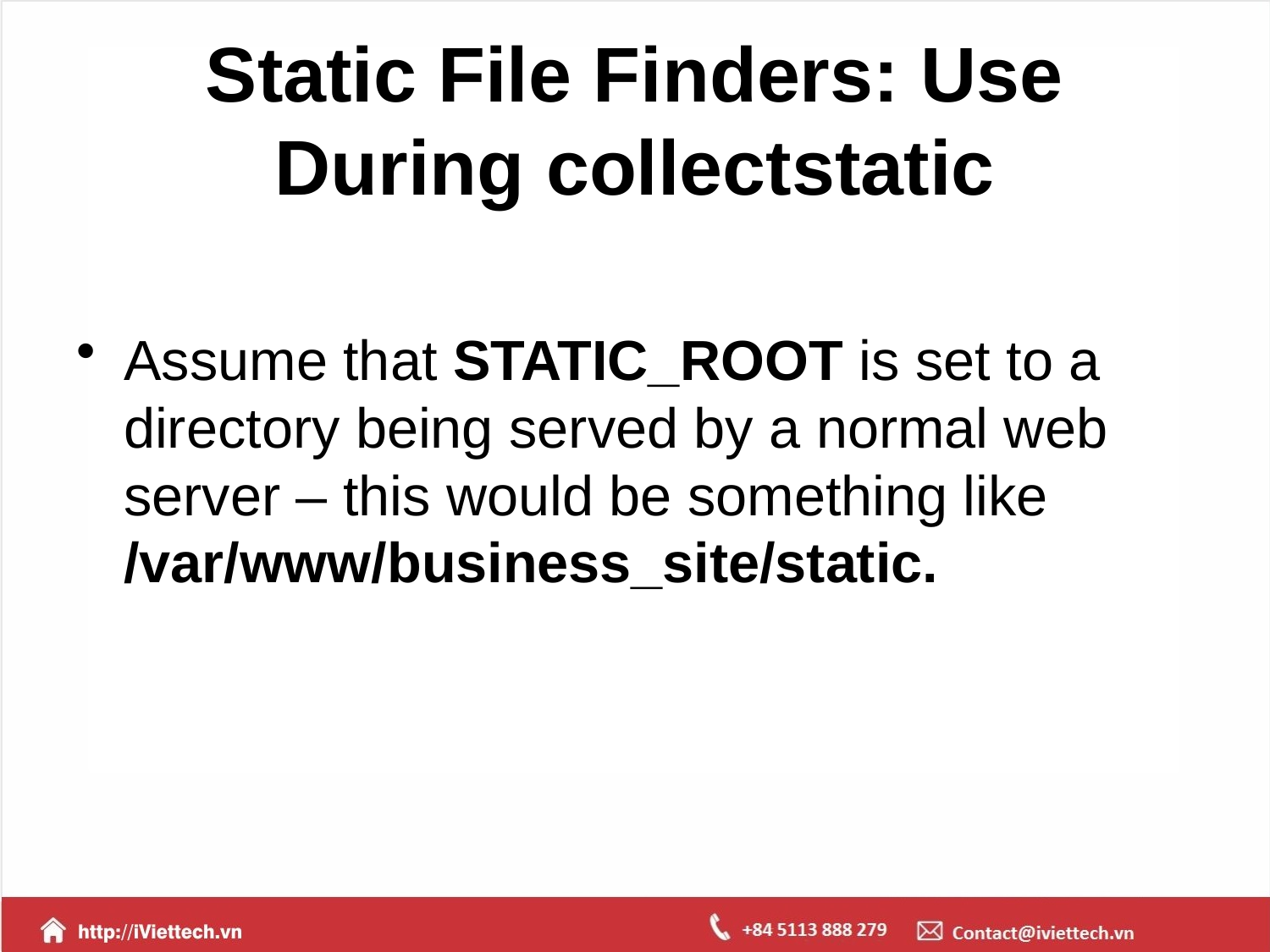

# Static File Finders: Use During collectstatic
Assume that STATIC_ROOT is set to a directory being served by a normal web server – this would be something like /var/www/business_site/static.